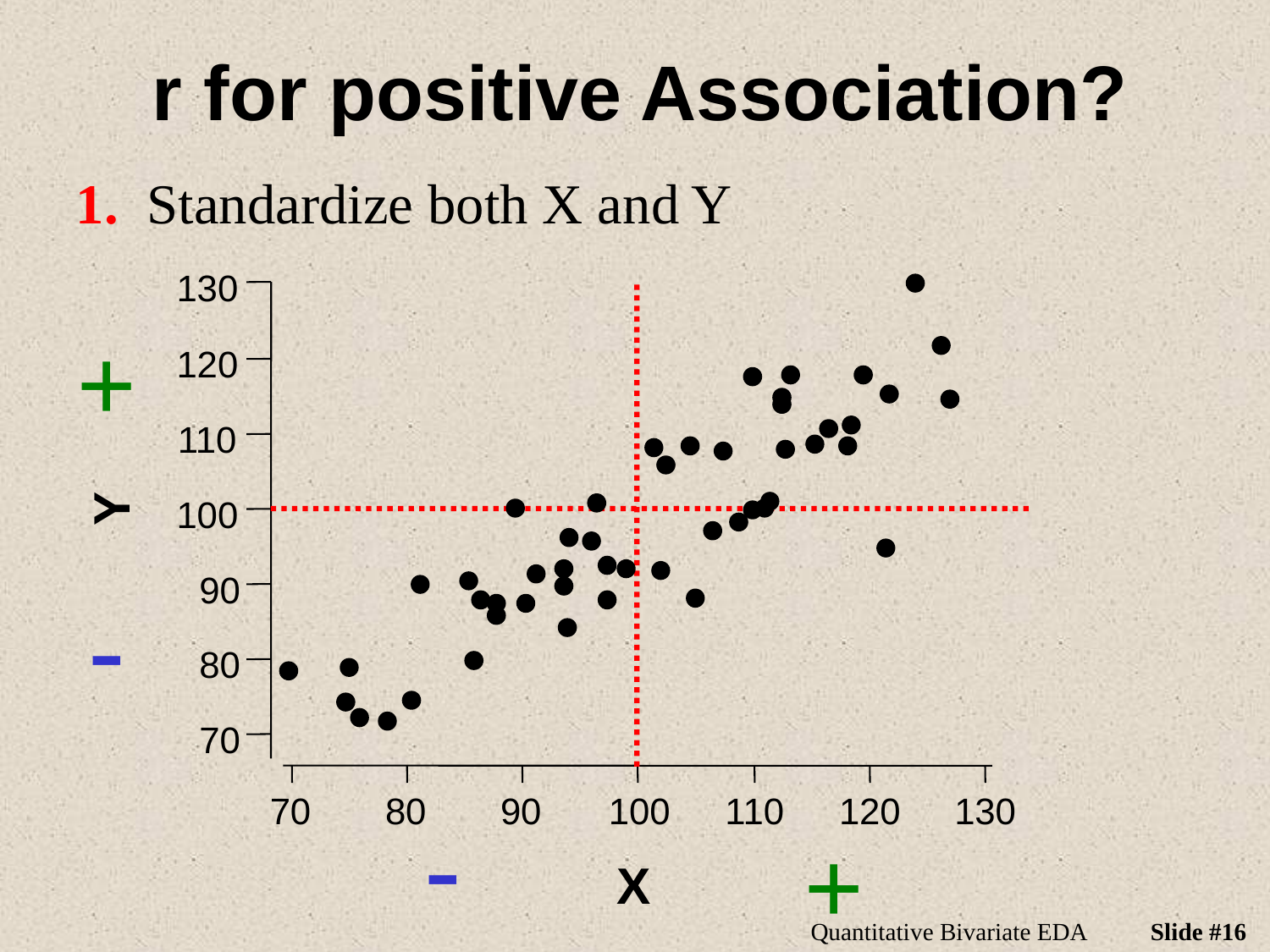

# r for positive Association?
1.  Standardize both X and Y
130

120

110

Y
100

90

80

70

70
80
90
100
110
120
130
X

+

-
-
+
Quantitative Bivariate EDA
Slide #16